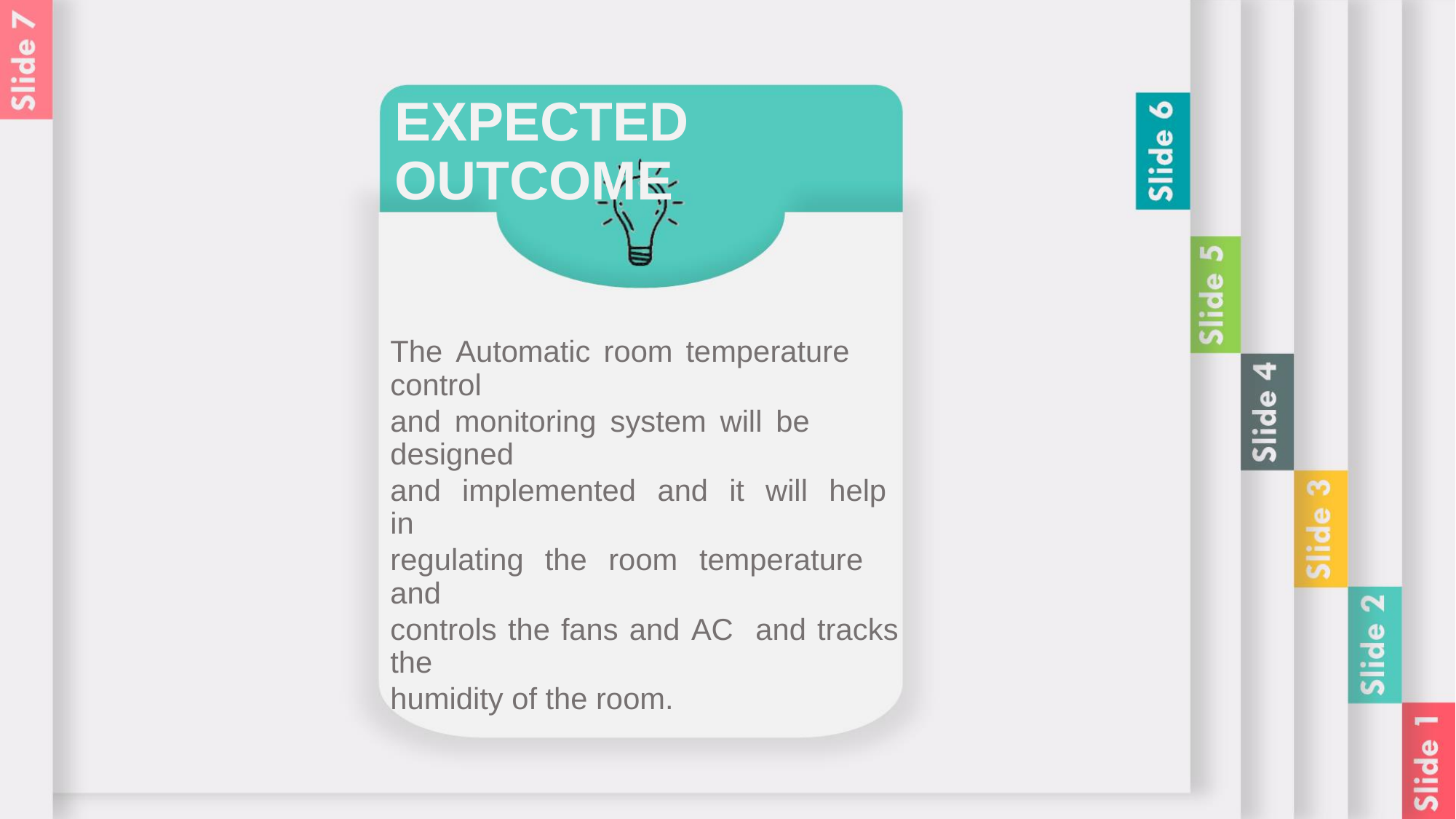

EXPECTED OUTCOME
The Automatic room temperature control
and monitoring system will be designed
and implemented and it will help in
regulating the room temperature and
controls the fans and AC and tracks the
humidity of the room.